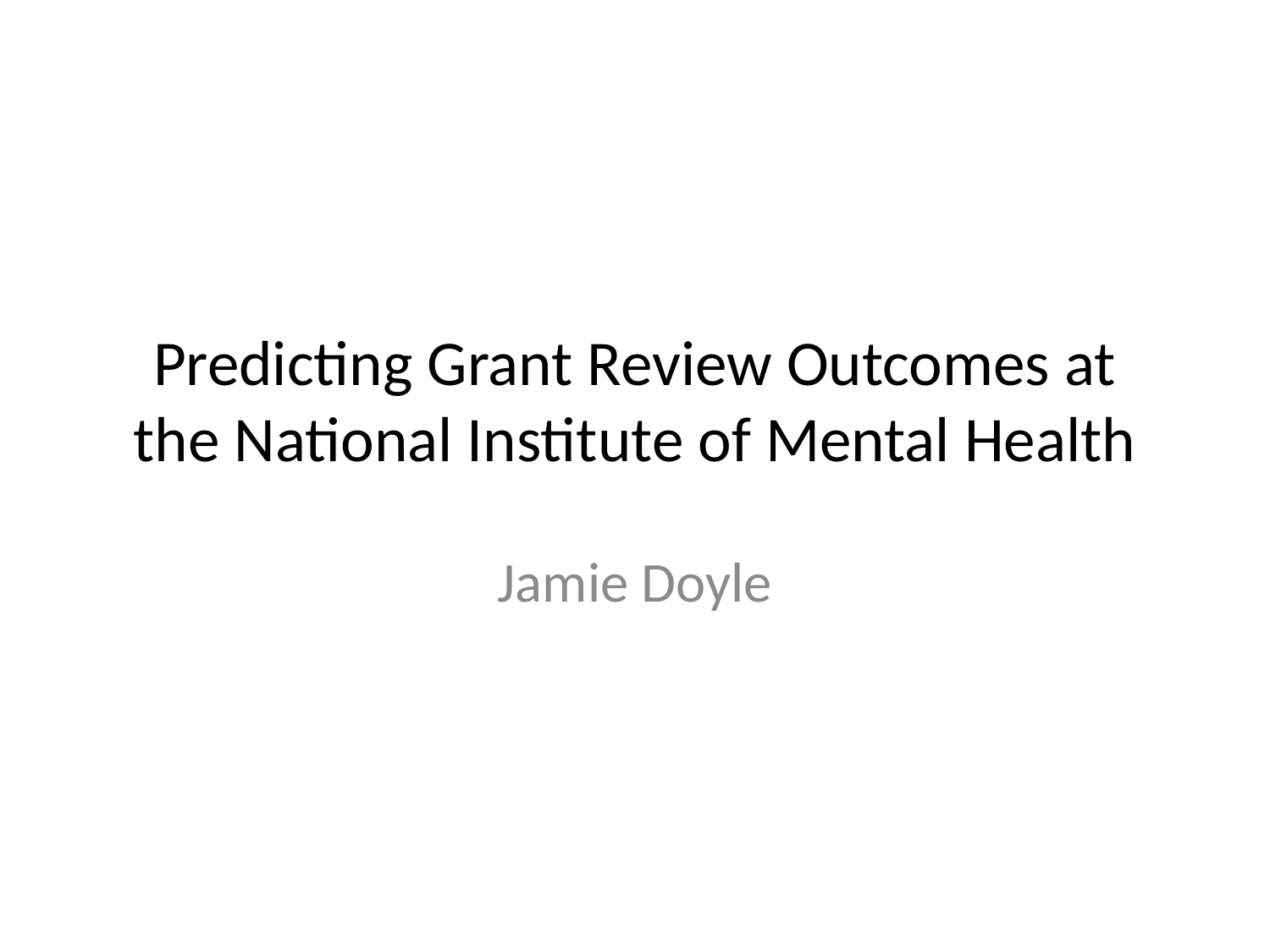

# Predicting Grant Review Outcomes at the National Institute of Mental Health
Jamie Doyle